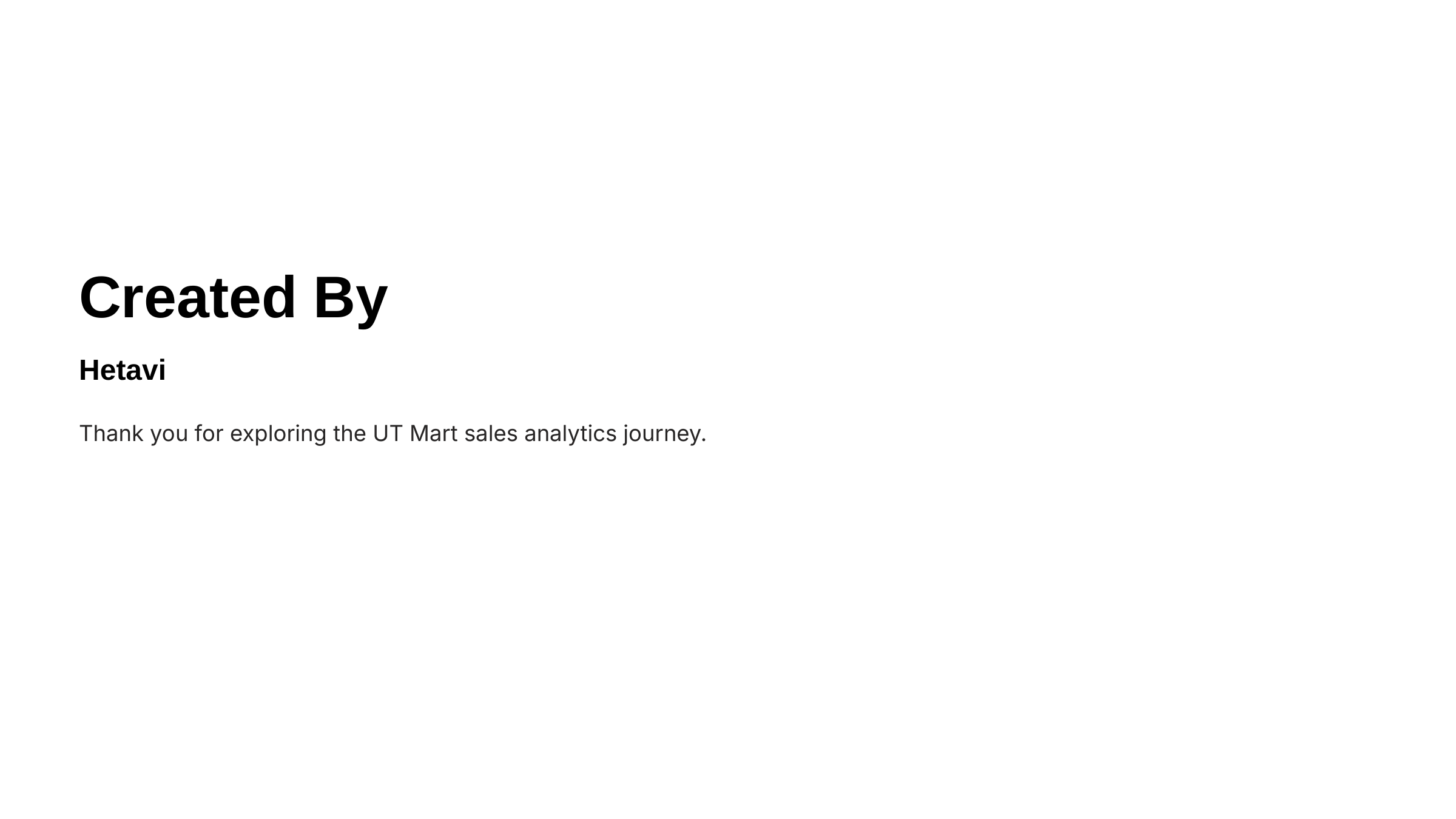

Created By
Hetavi

Thank you for exploring the UT Mart sales analytics journey.